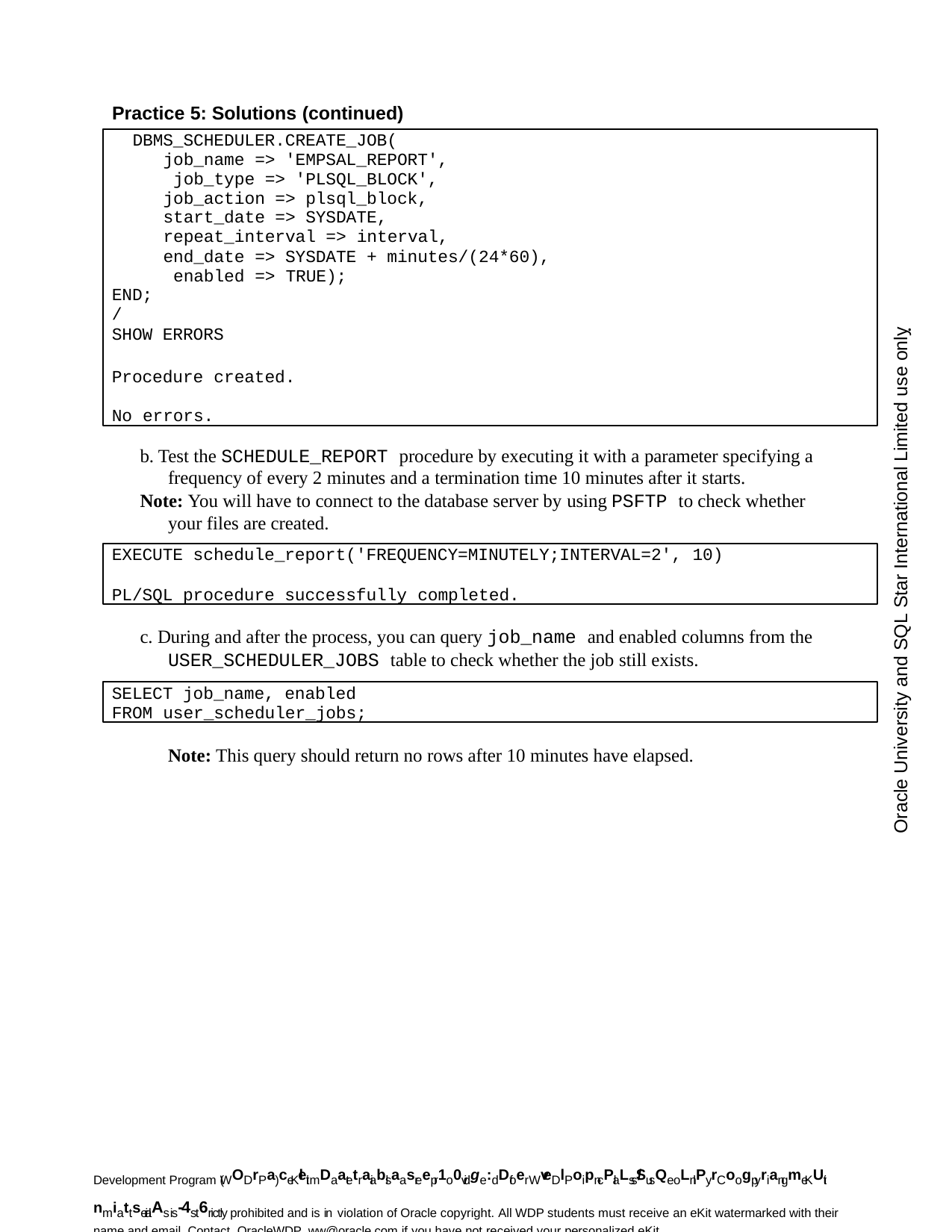

Practice 5: Solutions (continued)
DBMS_SCHEDULER.CREATE_JOB(
job_name => 'EMPSAL_REPORT',  job_type => 'PLSQL_BLOCK',  job_action => plsql_block,  start_date => SYSDATE,  repeat_interval => interval,
end_date => SYSDATE + minutes/(24*60),  enabled => TRUE);
END;
/
SHOW ERRORS
Procedure created.
No errors.
Oracle University and SQL Star International Limited use onlyฺ
b. Test the SCHEDULE_REPORT procedure by executing it with a parameter specifying a  frequency of every 2 minutes and a termination time 10 minutes after it starts.
Note: You will have to connect to the database server by using PSFTP to check whether  your files are created.
EXECUTE schedule_report('FREQUENCY=MINUTELY;INTERVAL=2', 10)

PL/SQL procedure successfully completed.
c. During and after the process, you can query job_name and enabled columns from the
USER_SCHEDULER_JOBS table to check whether the job still exists.
SELECT job_name, enabled  FROM user_scheduler_jobs;
Note: This query should return no rows after 10 minutes have elapsed.
Development Program (WODrPa) ceKleit mDaatetraiablsaasreepr1o0vidge:dDfoer WveDlPoipn-cPlaLss/SusQe oLnlPy.rCoogpyriangmeKUit nmiattserialAs is-4st6rictly prohibited and is in  violation of Oracle copyright. All WDP students must receive an eKit watermarked with their name and email. Contact  OracleWDP_ww@oracle.com if you have not received your personalized eKit.